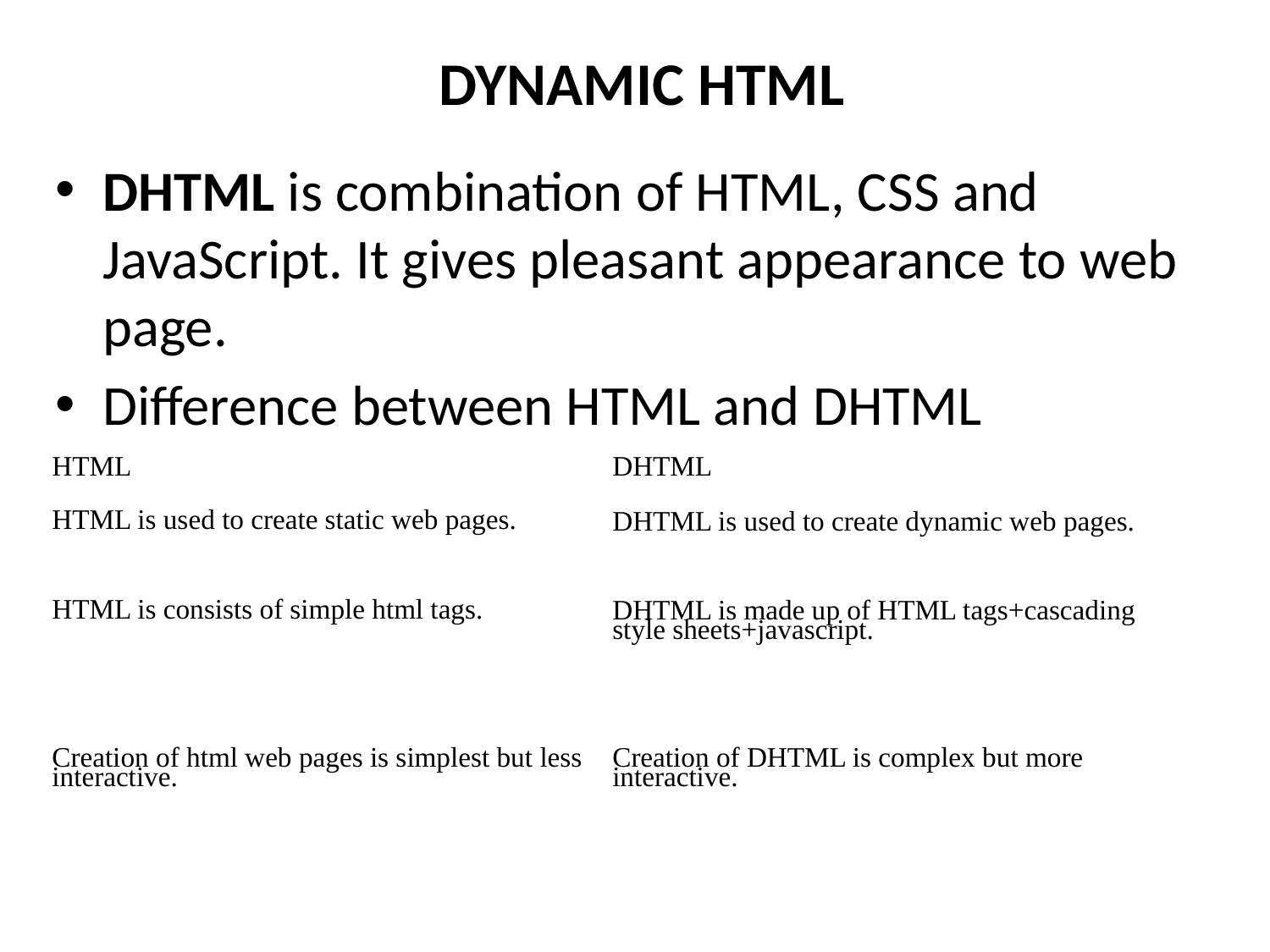

# DYNAMIC HTML
DHTML is combination of HTML, CSS and JavaScript. It gives pleasant appearance to web page.
Difference between HTML and DHTML

| HTML | DHTML |
| --- | --- |
| HTML is used to create static web pages. | DHTML is used to create dynamic web pages. |
| HTML is consists of simple html tags. | DHTML is made up of HTML tags+cascading style sheets+javascript. |
| Creation of html web pages is simplest but less interactive. | Creation of DHTML is complex but more interactive. |